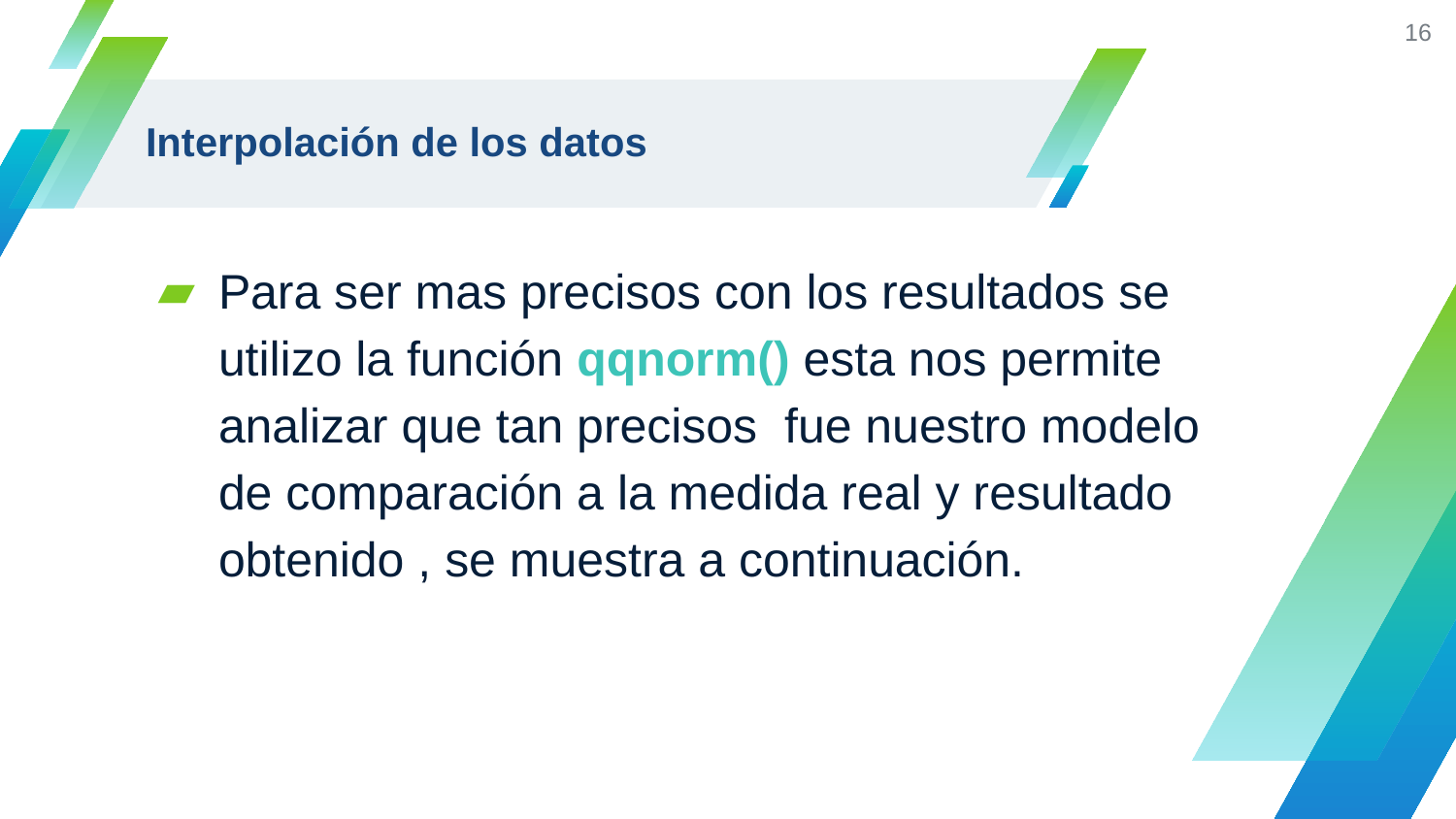

16
# Interpolación de los datos
Para ser mas precisos con los resultados se utilizo la función qqnorm() esta nos permite analizar que tan precisos  fue nuestro modelo de comparación a la medida real y resultado obtenido , se muestra a continuación.